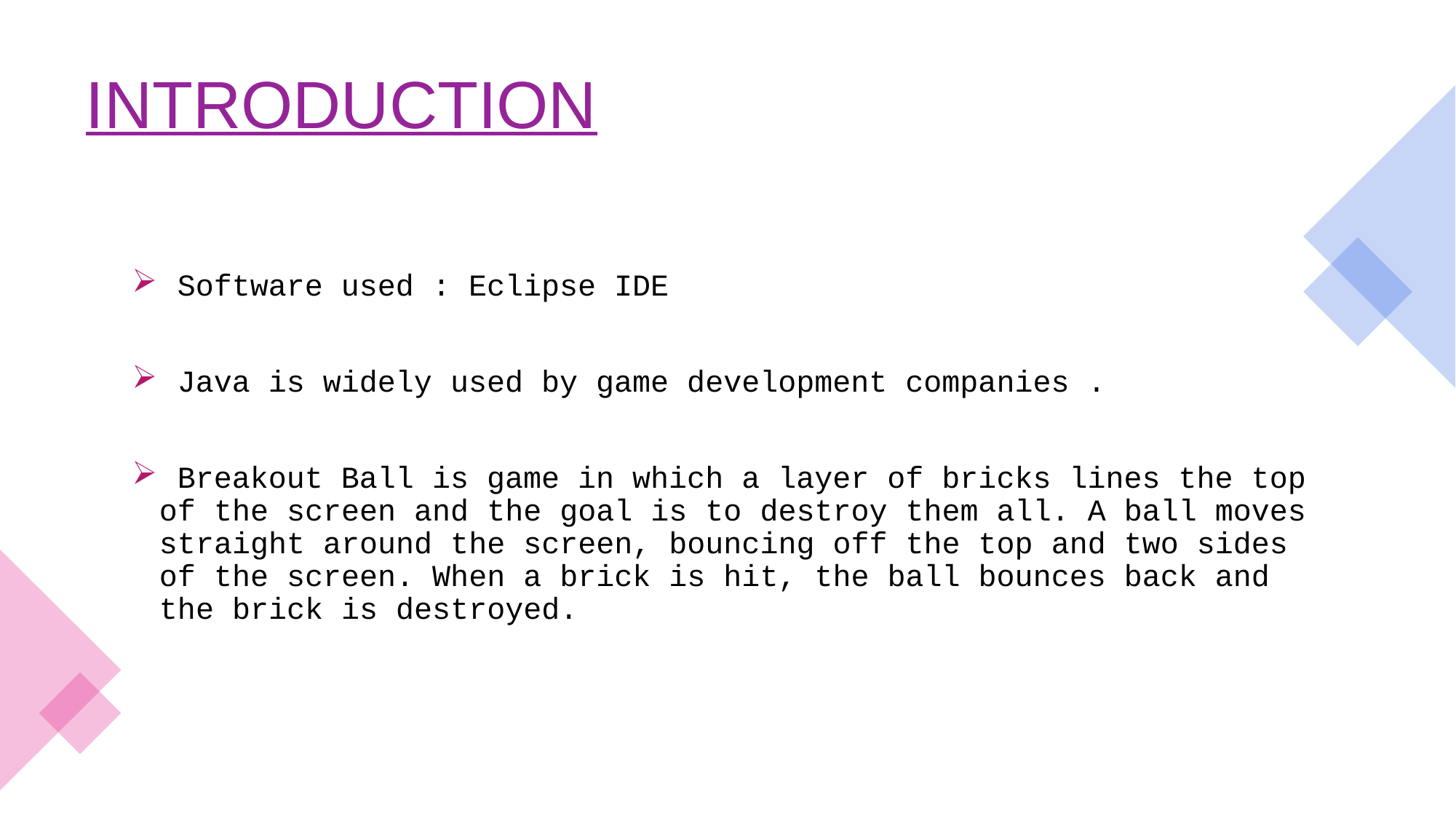

# INTRODUCTION

 Software used : Eclipse IDE

 Java is widely used by game development companies .

 Breakout Ball is game in which a layer of bricks lines the top  of the screen and the goal is to destroy them all. A ball moves straight around the screen, bouncing off the top and two sides of the screen. When a brick is hit, the ball bounces back and the brick is destroyed.